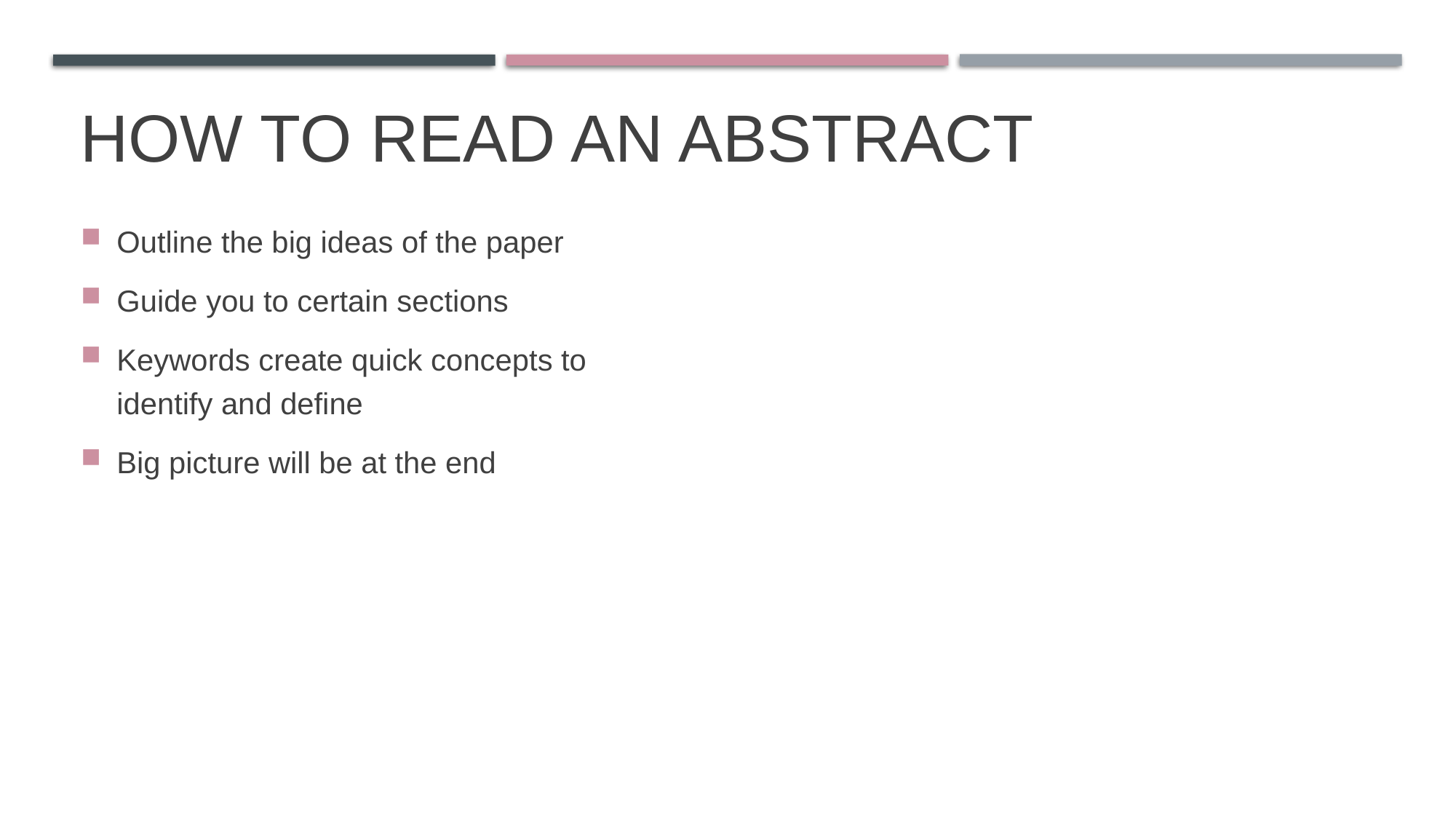

# How to Read an Abstract
Outline the big ideas of the paper
Guide you to certain sections
Keywords create quick concepts to identify and define
Big picture will be at the end